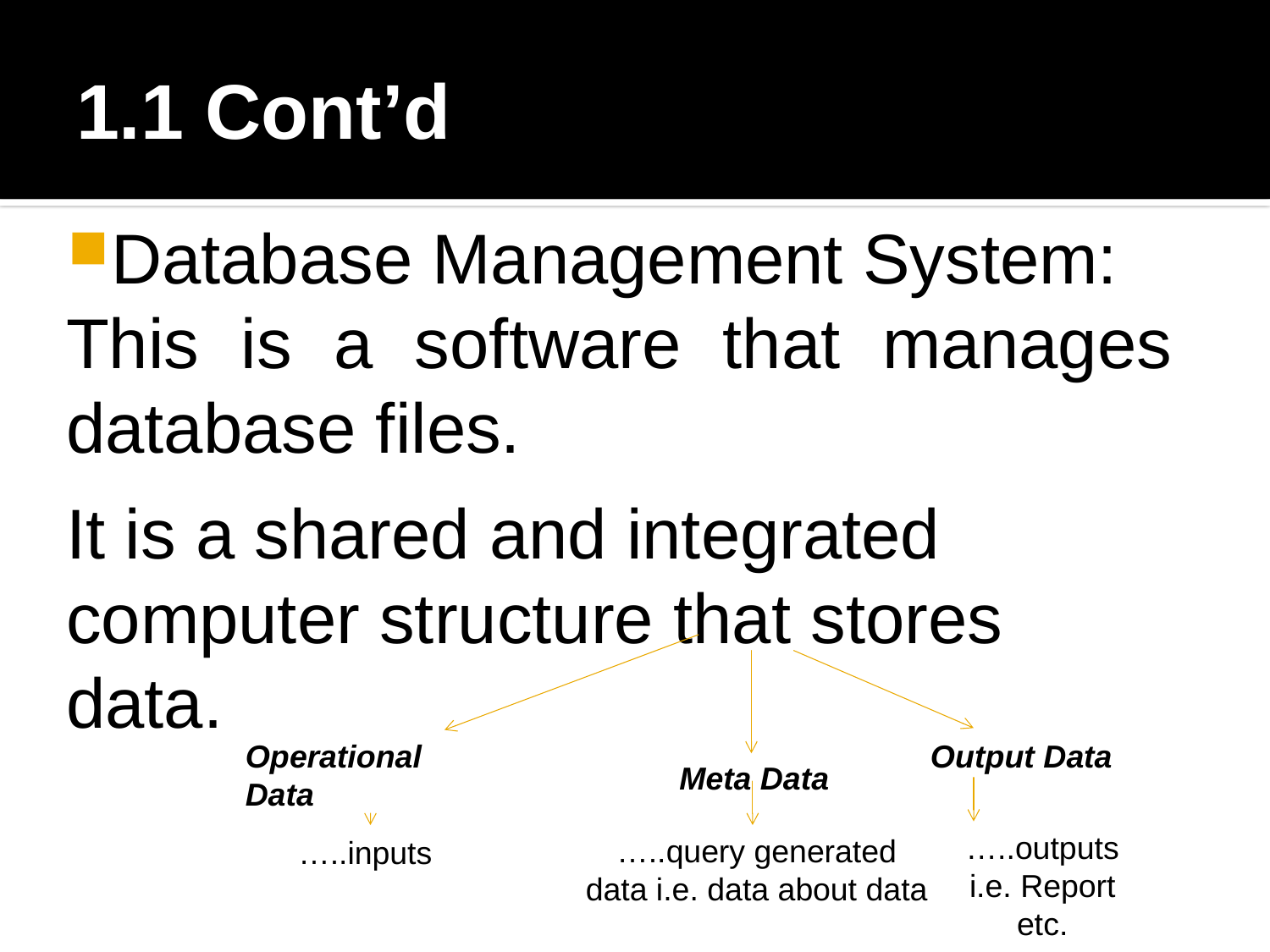

# 1.1 Cont’d
Database Management System:

This is a software that manages database files.

It is a shared and integrated computer structure that stores data.

Operational Data
Output Data
Meta Data
…..outputs i.e. Report etc.
…..query generated data i.e. data about data
…..inputs